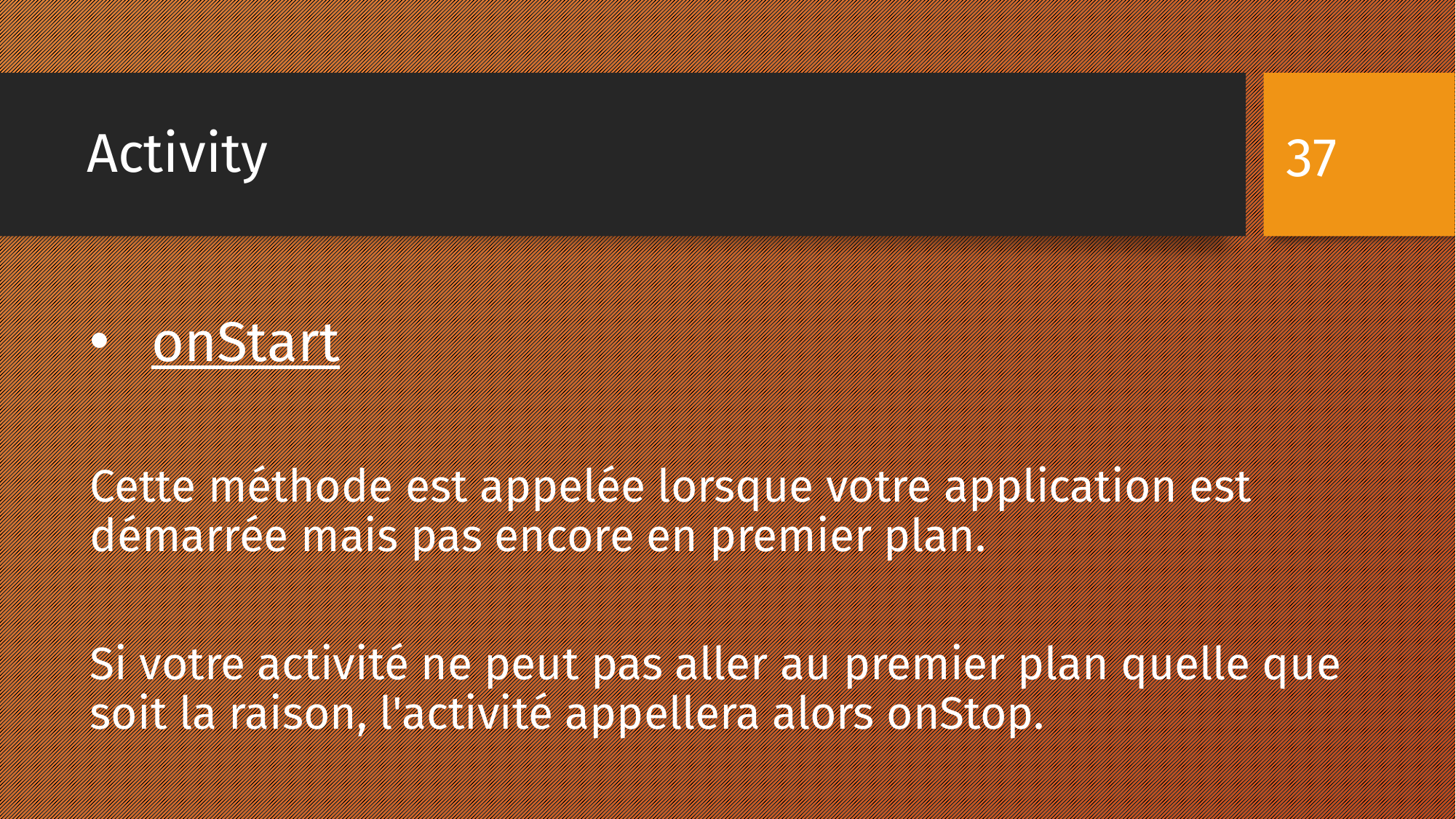

# Activity
37
onStart

Cette méthode est appelée lorsque votre application est démarrée mais pas encore en premier plan.

Si votre activité ne peut pas aller au premier plan quelle que soit la raison, l'activité appellera alors onStop.